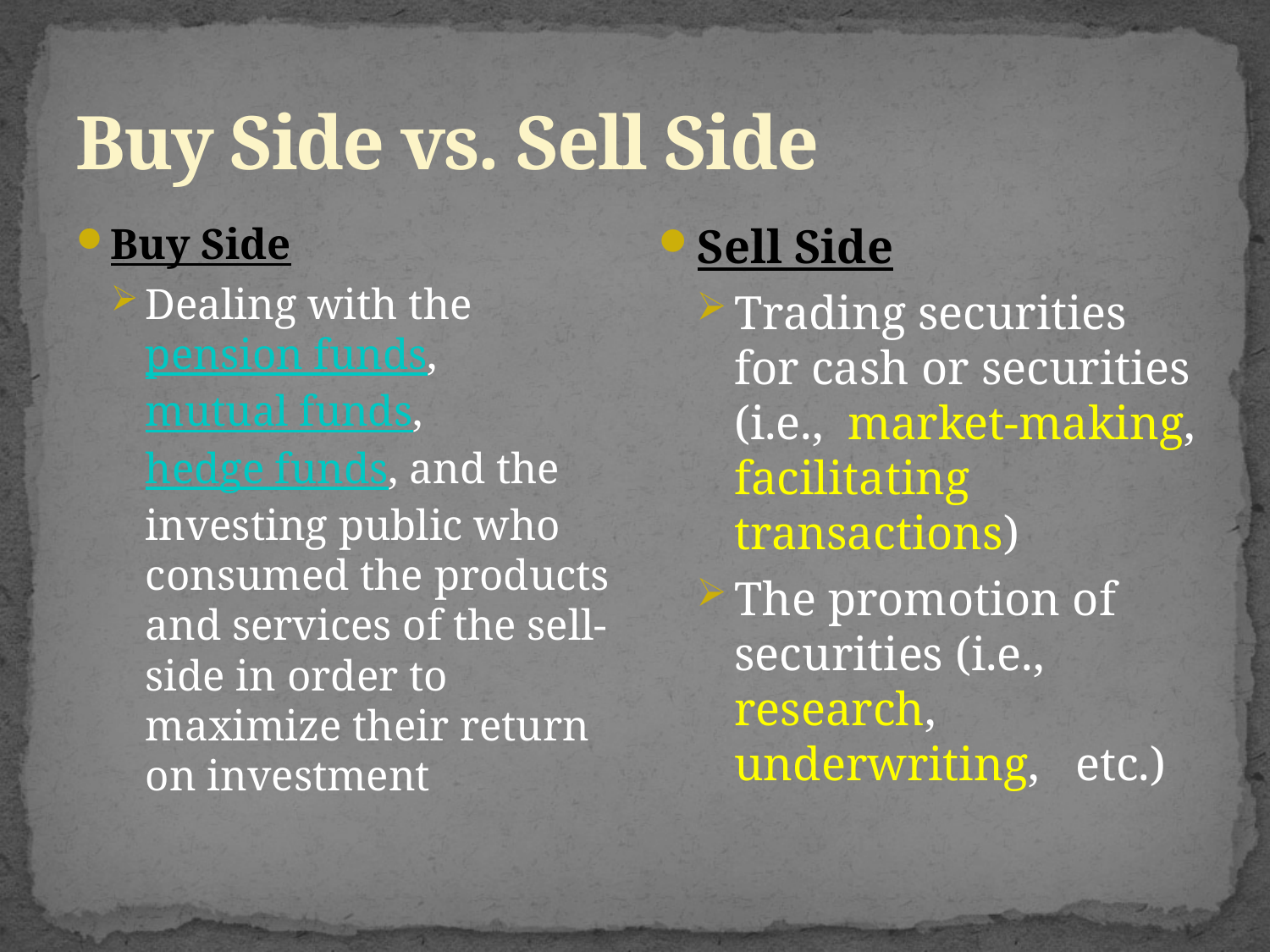

# Buy Side vs. Sell Side
Buy Side
Dealing with the pension funds, mutual funds, hedge funds, and the investing public who consumed the products and services of the sell-side in order to maximize their return on investment
Sell Side
Trading securities for cash or securities (i.e.,  market-making, facilitating transactions)
The promotion of securities (i.e., research, underwriting,   etc.)